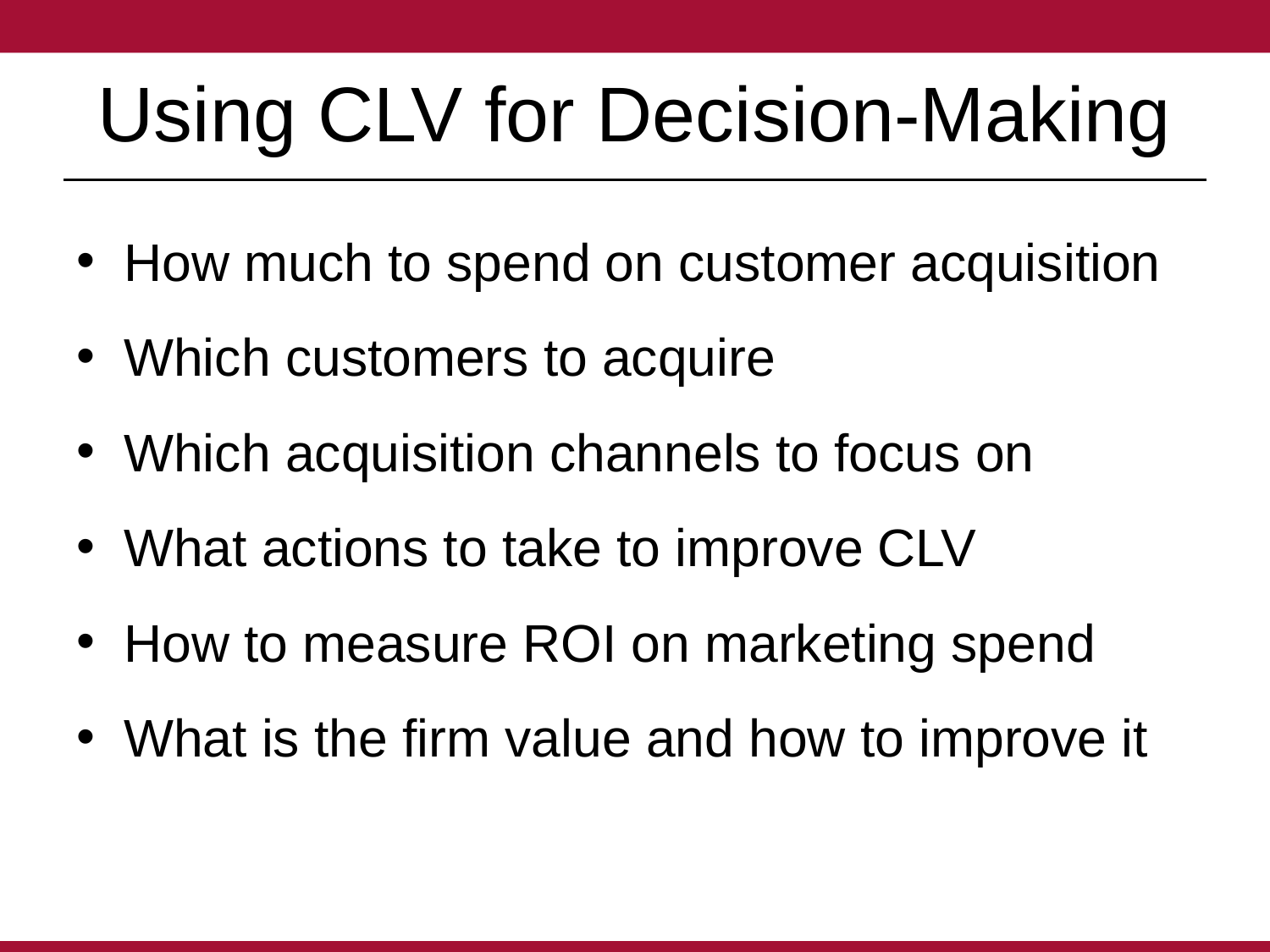

# Using CLV for Decision-Making
How much to spend on customer acquisition
Which customers to acquire
Which acquisition channels to focus on
What actions to take to improve CLV
How to measure ROI on marketing spend
What is the firm value and how to improve it